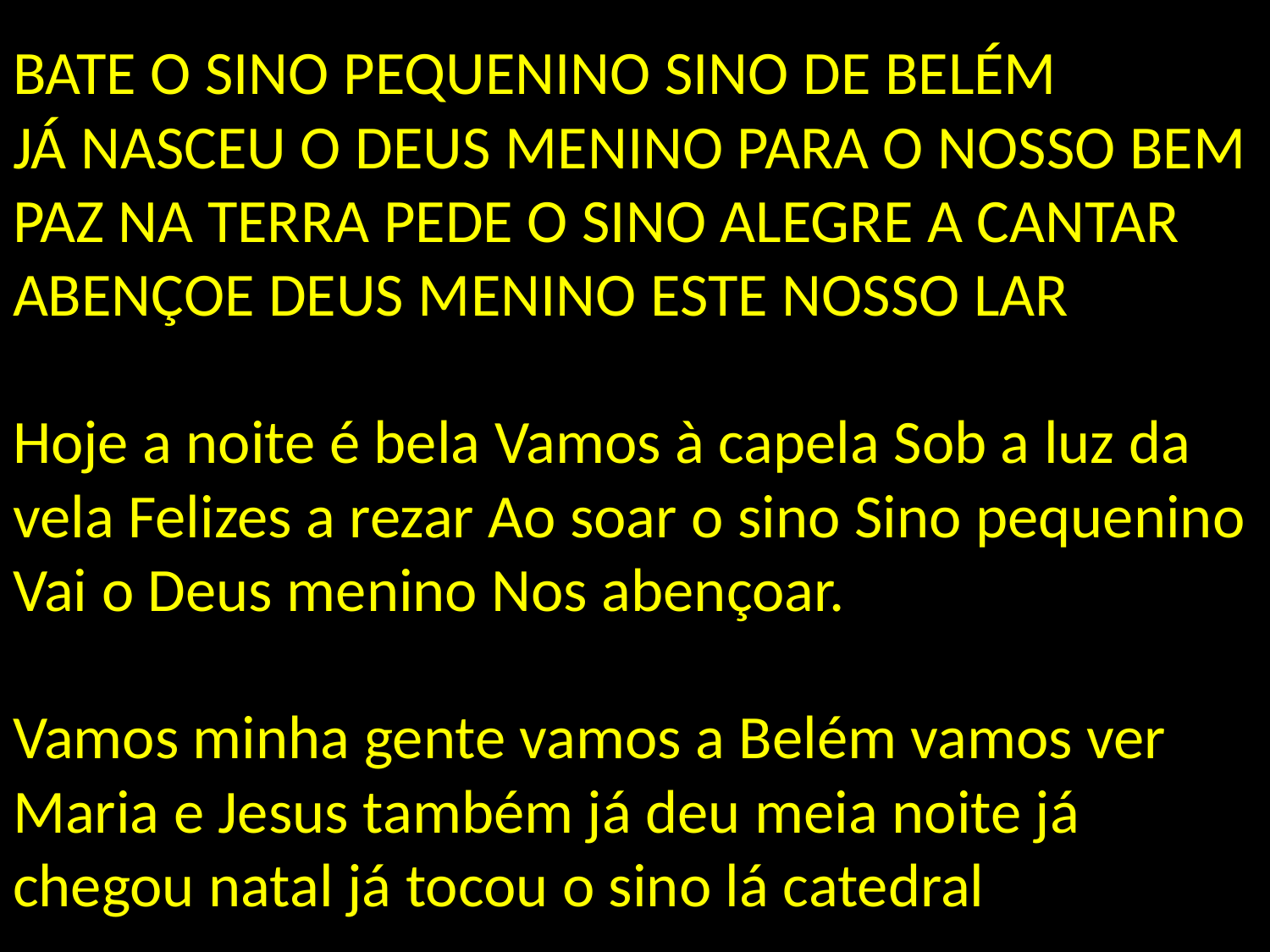

# BATE O SINO PEQUENINO SINO DE BELÉM JÁ NASCEU O DEUS MENINO PARA O NOSSO BEM PAZ NA TERRA PEDE O SINO ALEGRE A CANTAR ABENÇOE DEUS MENINO ESTE NOSSO LAR Hoje a noite é bela Vamos à capela Sob a luz da vela Felizes a rezar Ao soar o sino Sino pequenino Vai o Deus menino Nos abençoar. Vamos minha gente vamos a Belém vamos ver Maria e Jesus também já deu meia noite já chegou natal já tocou o sino lá catedral